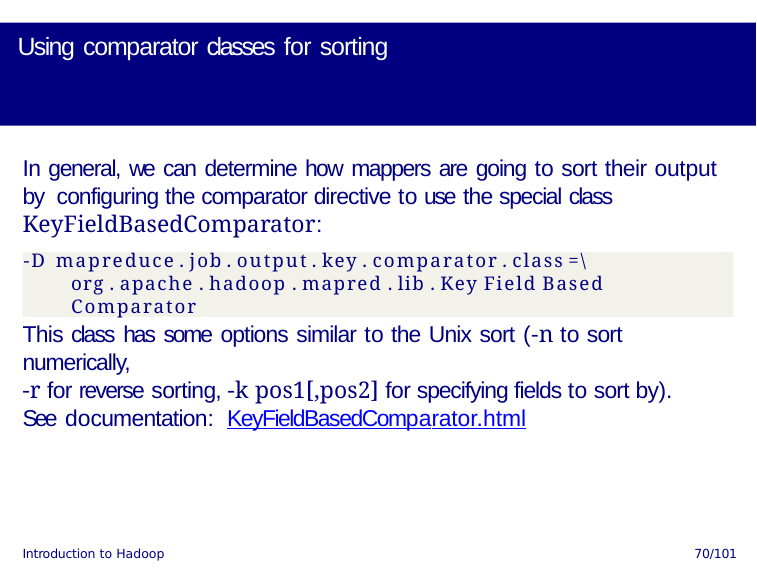

# Using comparator classes for sorting
In general, we can determine how mappers are going to sort their output by  configuring the comparator directive to use the special class  KeyFieldBasedComparator:
-D  mapreduce . job . output . key . comparator . class =\
org . apache . hadoop . mapred . lib . Key Field Based Comparator
This class has some options similar to the Unix sort (-n to sort numerically,
-r for reverse sorting, -k pos1[,pos2] for specifying fields to sort by).  See documentation:  KeyFieldBasedComparator.html
Introduction to Hadoop
70/101